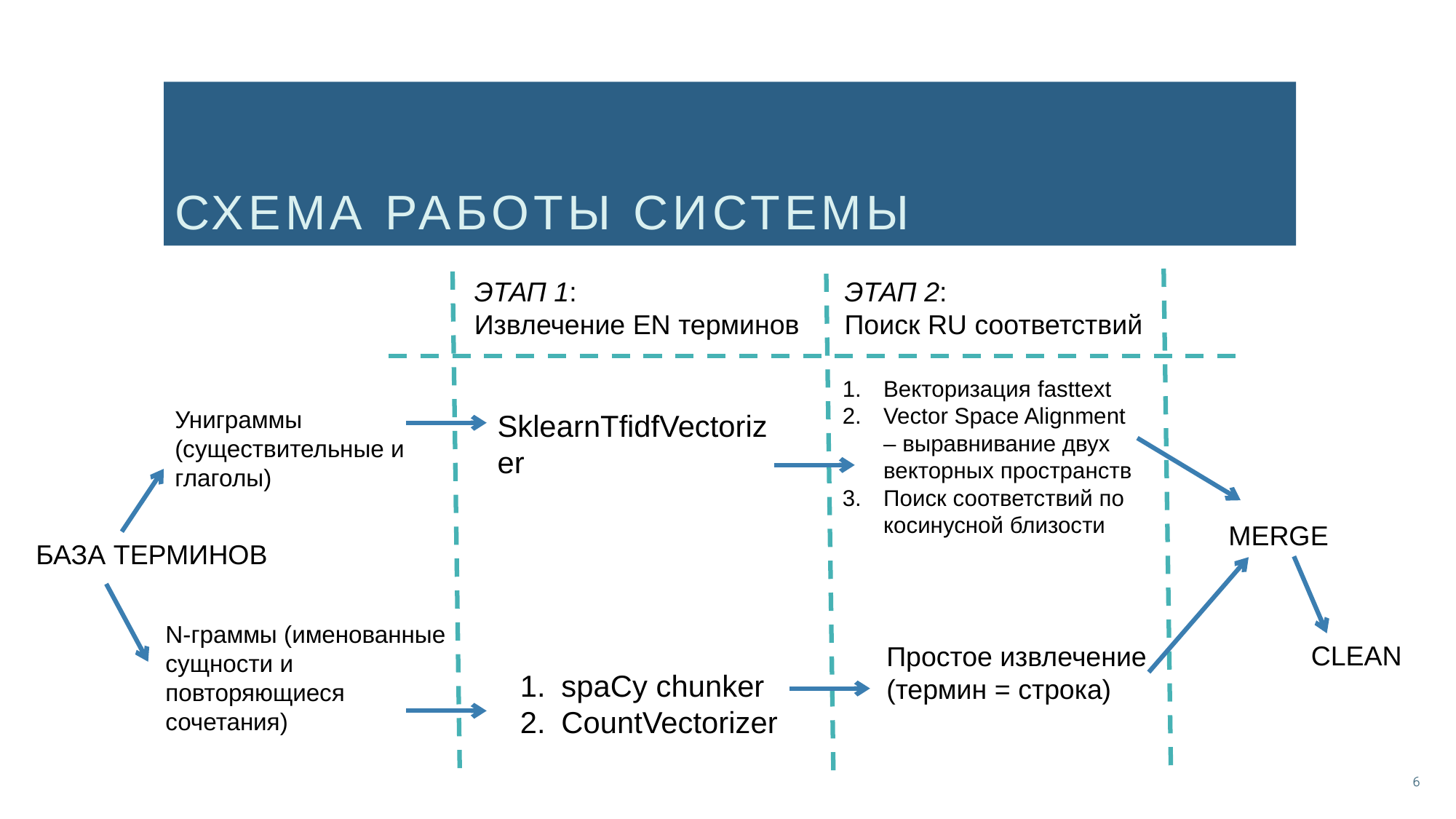

# СХЕМА РАБОТЫ СИСТЕМЫ
ЭТАП 2:
Поиск RU соответствий
ЭТАП 1:
Извлечение EN терминов
Векторизация fasttext
Vector Space Alignment – выравнивание двух векторных пространств
Поиск соответствий по косинусной близости
Униграммы (существительные и глаголы)
SklearnTfidfVectorizer
MERGE
БАЗА ТЕРМИНОВ
N-граммы (именованные сущности и повторяющиеся сочетания)
CLEAN
Простое извлечение (термин = строка)
spaCy chunker
CountVectorizer
6